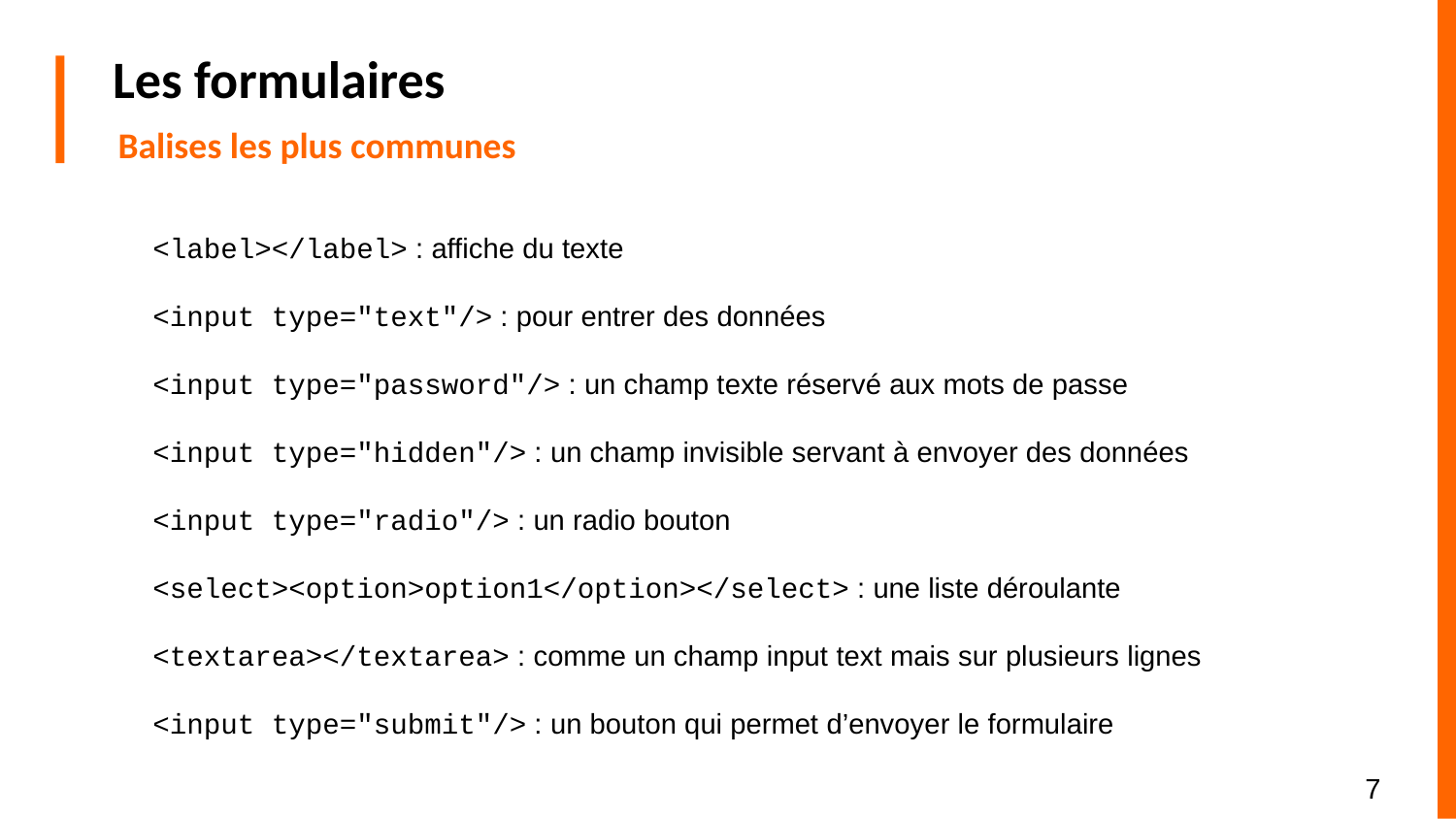

# Les formulaires
Balises les plus communes
<label></label> : affiche du texte

<input type="text"/> : pour entrer des données

<input type="password"/> : un champ texte réservé aux mots de passe

<input type="hidden"/> : un champ invisible servant à envoyer des données

<input type="radio"/> : un radio bouton

<select><option>option1</option></select> : une liste déroulante

<textarea></textarea> : comme un champ input text mais sur plusieurs lignes

<input type="submit"/> : un bouton qui permet d’envoyer le formulaire
7